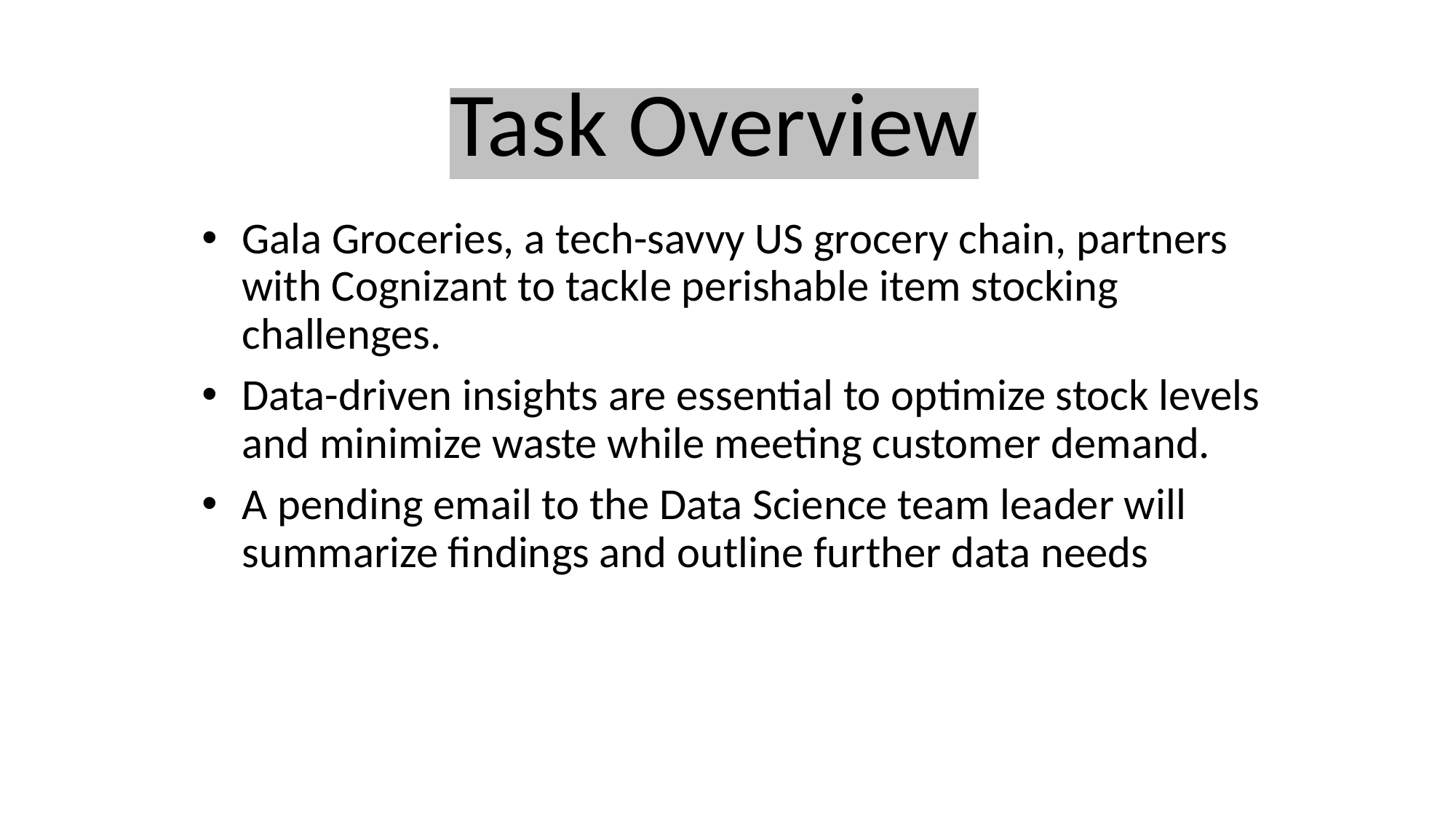

# Task Overview
Gala Groceries, a tech-savvy US grocery chain, partners with Cognizant to tackle perishable item stocking challenges.
Data-driven insights are essential to optimize stock levels and minimize waste while meeting customer demand.
A pending email to the Data Science team leader will summarize findings and outline further data needs